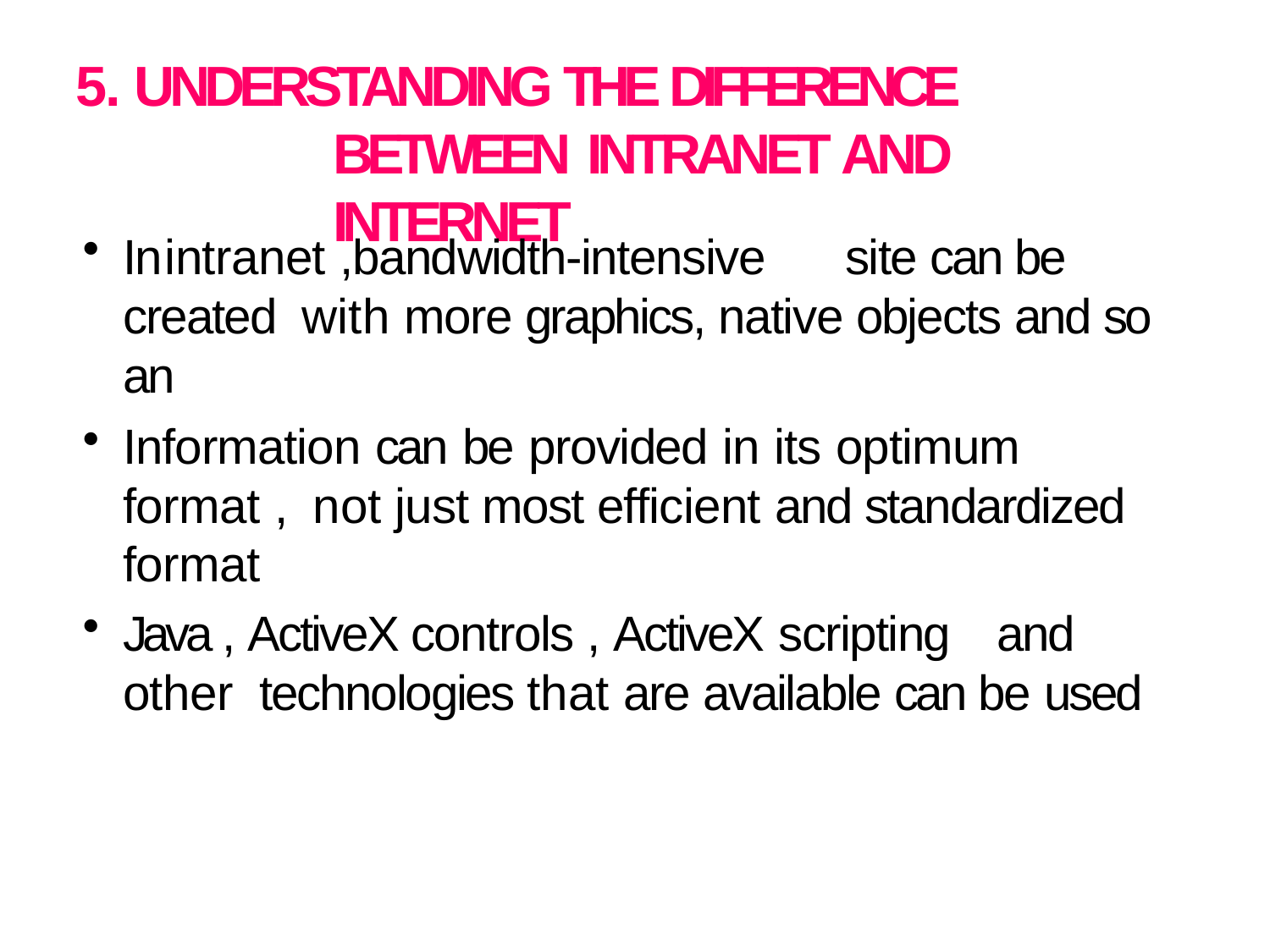

# 5. UNDERSTANDING THE DIFFERENCE BETWEEN  INTRANET AND INTERNET
In	intranet ,bandwidth-intensive	site can be created  with more graphics, native objects and so an
Information can be provided in its optimum format ,  not just most efficient and standardized format
Java , ActiveX controls , ActiveX scripting	and other  technologies that are available can be used